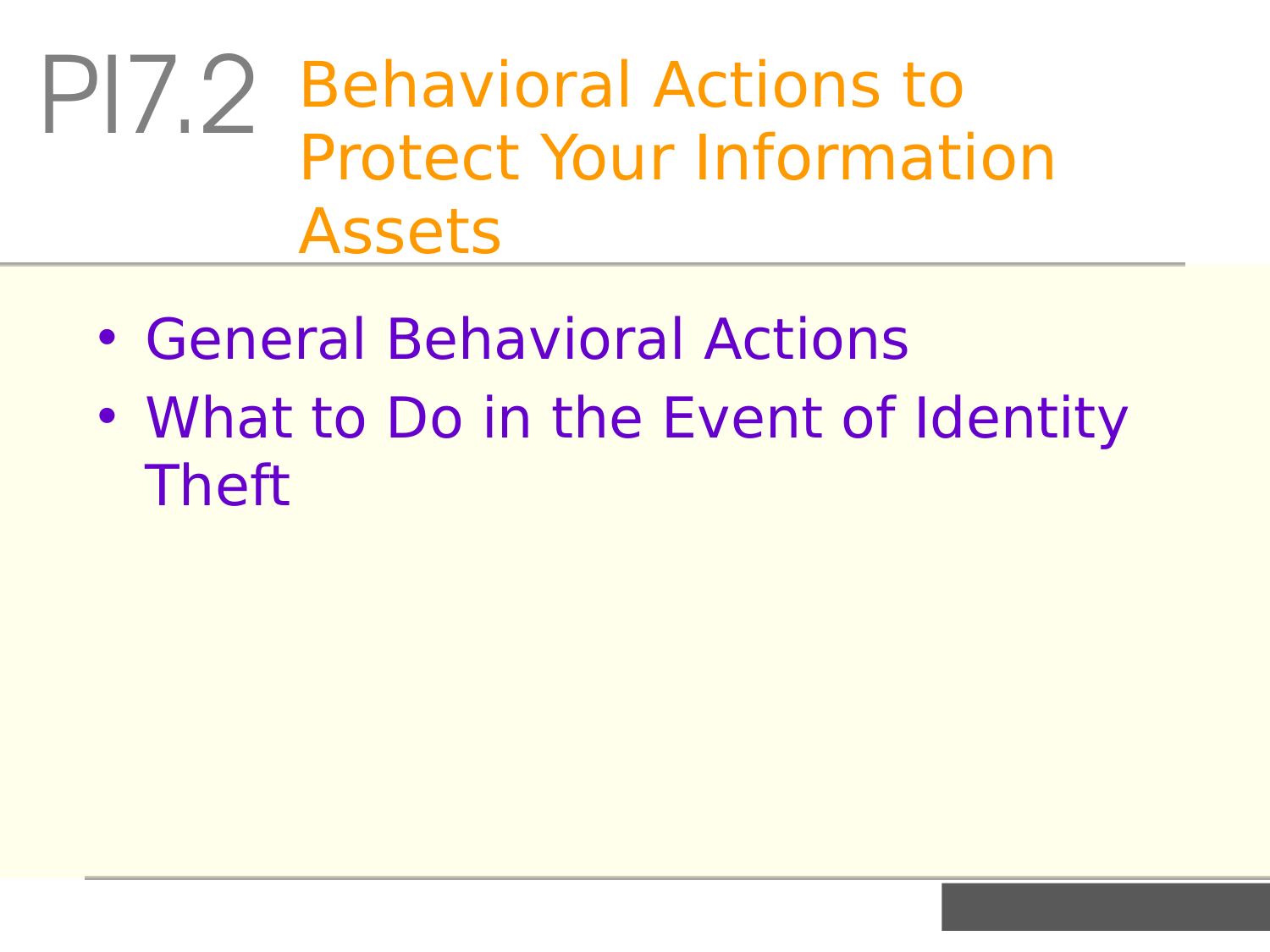

PI7.2
Behavioral Actions to Protect Your Information Assets
General Behavioral Actions
What to Do in the Event of Identity Theft